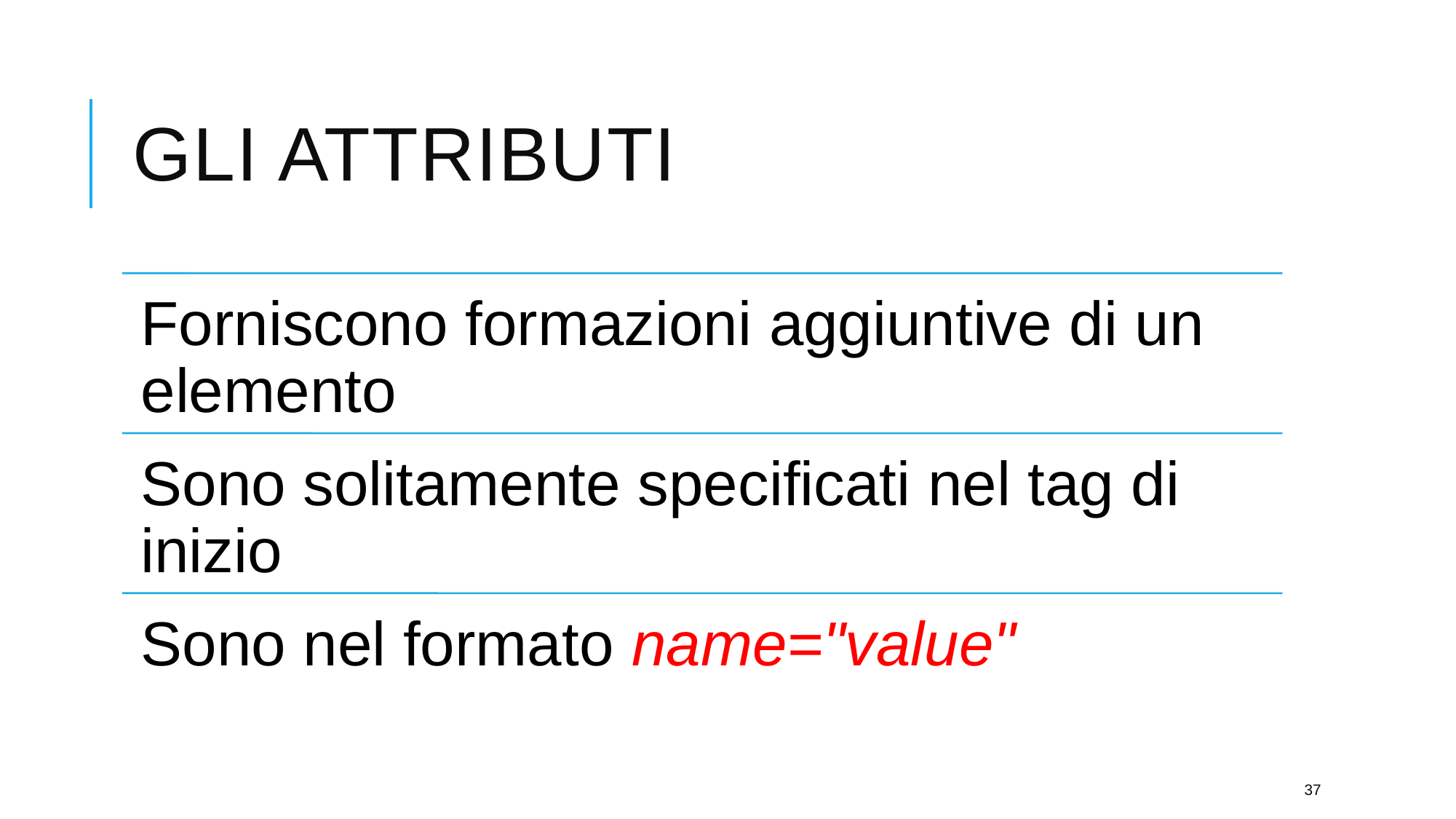

# Gli attributi
Forniscono formazioni aggiuntive di un elemento
Sono solitamente specificati nel tag di inizio
Sono nel formato name="value"
37